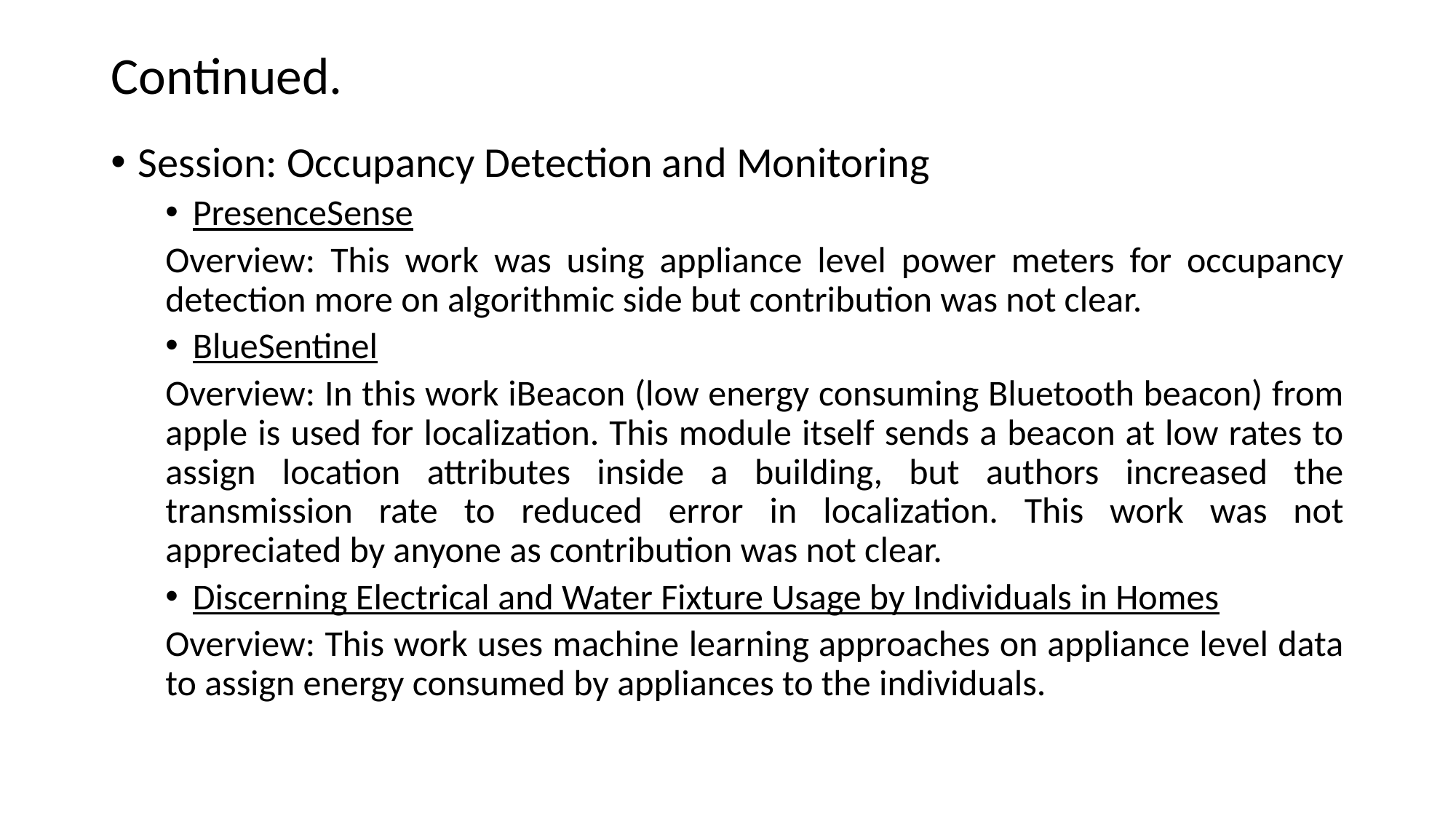

# Continued.
Session: Occupancy Detection and Monitoring
PresenceSense
Overview: This work was using appliance level power meters for occupancy detection more on algorithmic side but contribution was not clear.
BlueSentinel
Overview: In this work iBeacon (low energy consuming Bluetooth beacon) from apple is used for localization. This module itself sends a beacon at low rates to assign location attributes inside a building, but authors increased the transmission rate to reduced error in localization. This work was not appreciated by anyone as contribution was not clear.
Discerning Electrical and Water Fixture Usage by Individuals in Homes
Overview: This work uses machine learning approaches on appliance level data to assign energy consumed by appliances to the individuals.